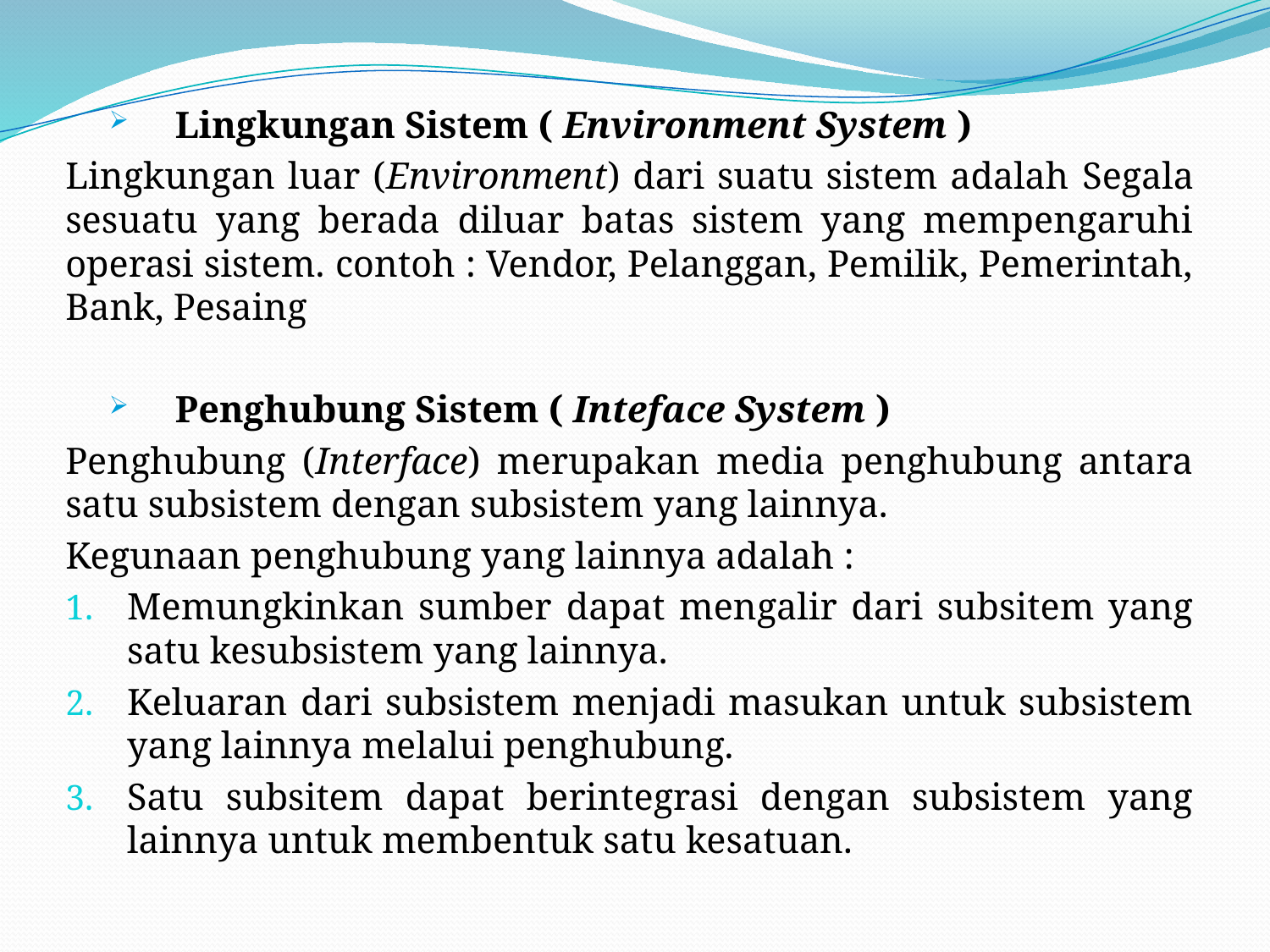

Lingkungan Sistem ( Environment System )
Lingkungan luar (Environment) dari suatu sistem adalah Segala sesuatu yang berada diluar batas sistem yang mempengaruhi operasi sistem. contoh : Vendor, Pelanggan, Pemilik, Pemerintah, Bank, Pesaing

Penghubung Sistem ( Inteface System )
Penghubung (Interface) merupakan media penghubung antara satu subsistem dengan subsistem yang lainnya.
Kegunaan penghubung yang lainnya adalah :
Memungkinkan sumber dapat mengalir dari subsitem yang satu kesubsistem yang lainnya.
Keluaran dari subsistem menjadi masukan untuk subsistem yang lainnya melalui penghubung.
Satu subsitem dapat berintegrasi dengan subsistem yang lainnya untuk membentuk satu kesatuan.